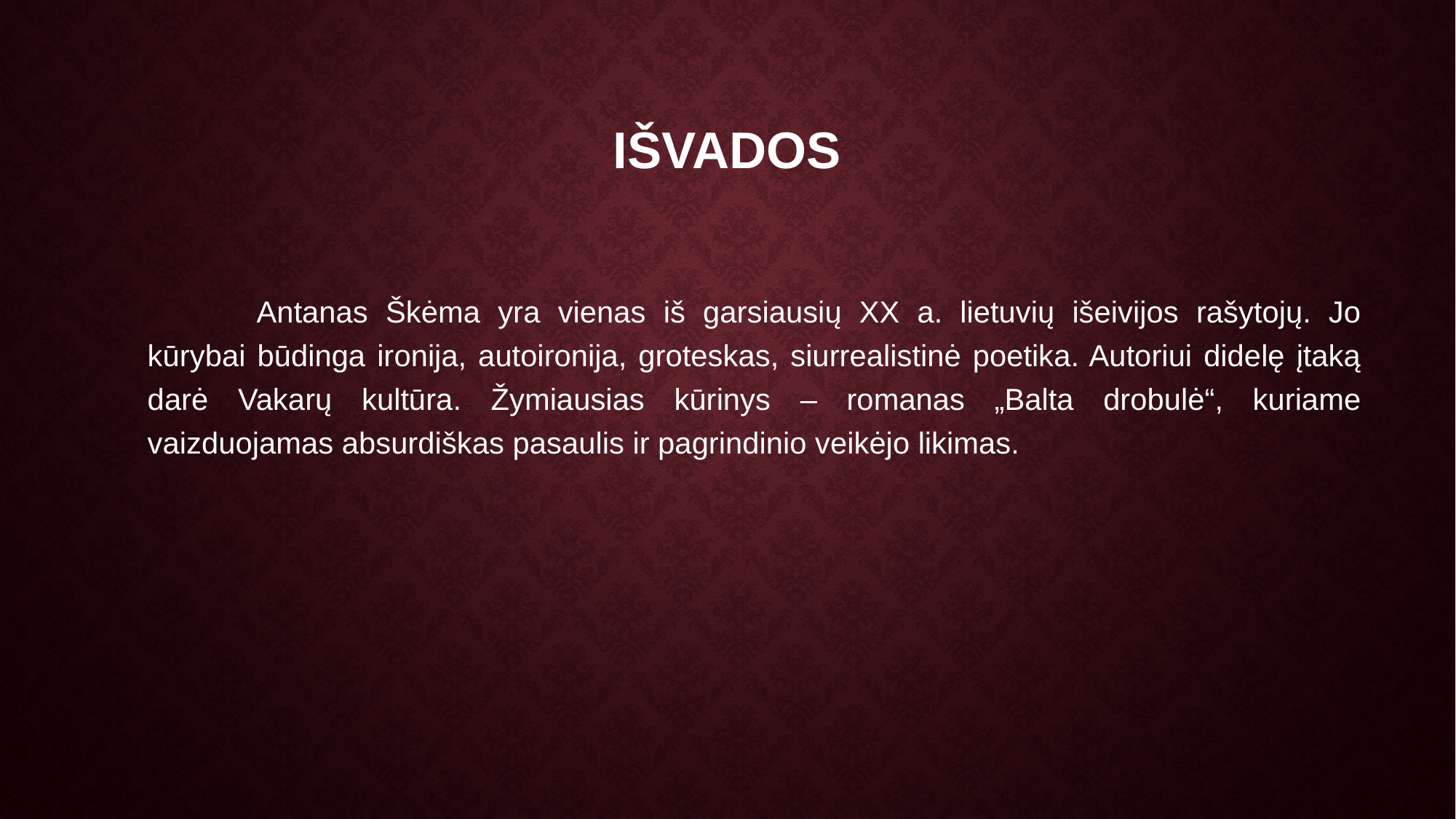

# Išvados
	Antanas Škėma yra vienas iš garsiausių XX a. lietuvių išeivijos rašytojų. Jo kūrybai būdinga ironija, autoironija, groteskas, siurrealistinė poetika. Autoriui didelę įtaką darė Vakarų kultūra. Žymiausias kūrinys – romanas „Balta drobulė“, kuriame vaizduojamas absurdiškas pasaulis ir pagrindinio veikėjo likimas.